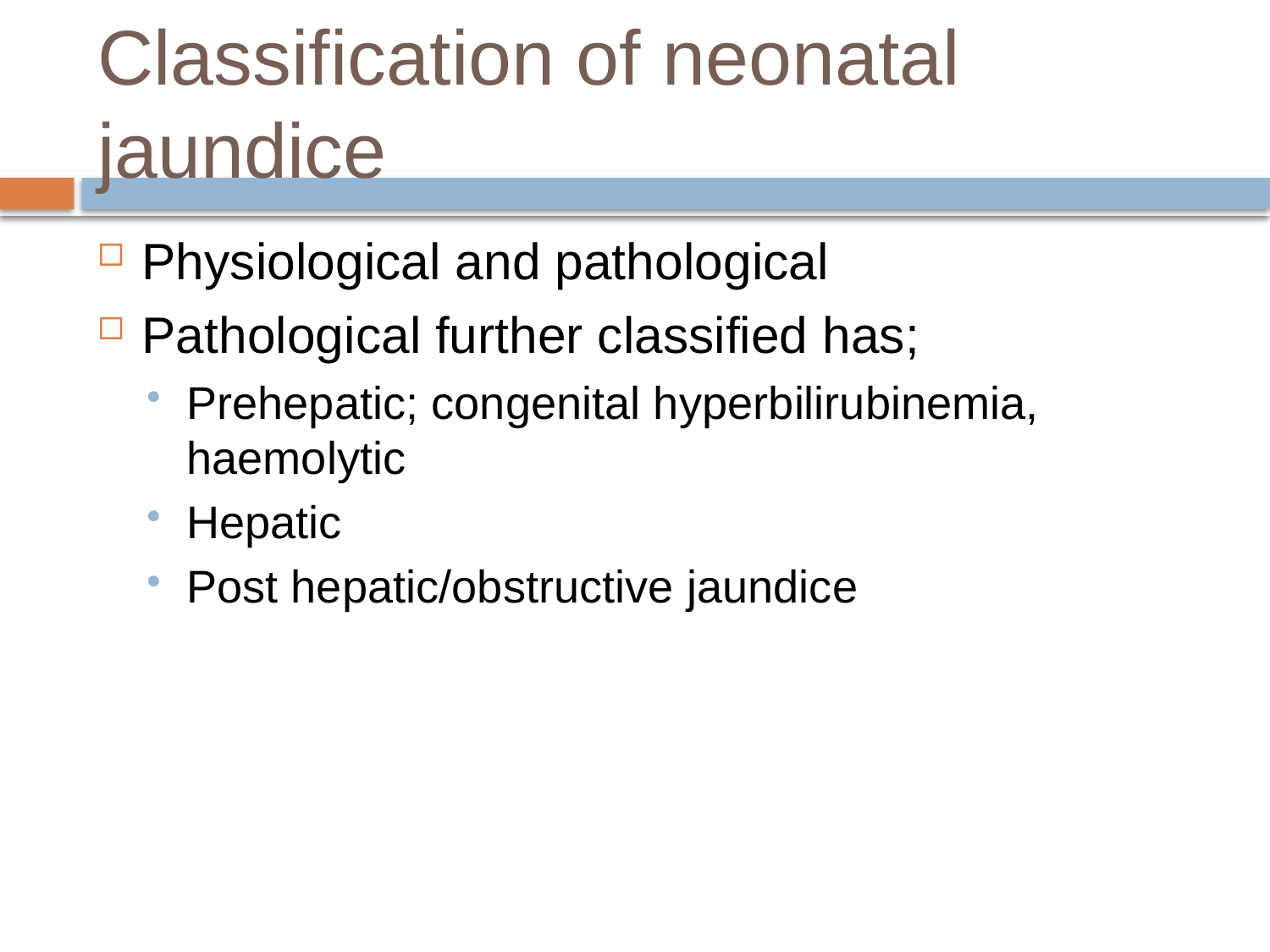

# Classification of neonatal jaundice
Physiological and pathological
Pathological further classified has;
Prehepatic; congenital hyperbilirubinemia, haemolytic
Hepatic
Post hepatic/obstructive jaundice